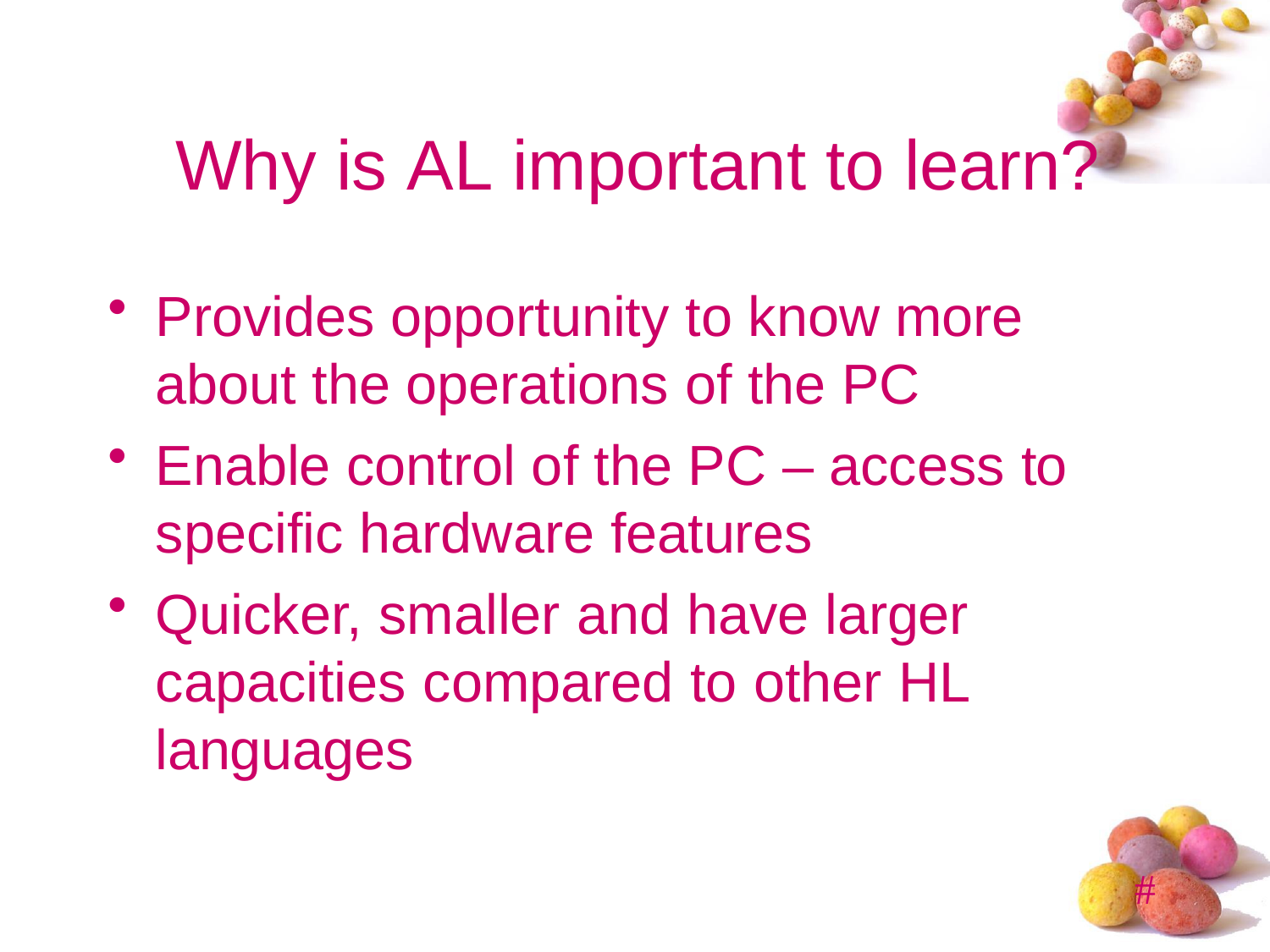

# Why is AL important to learn?
Provides opportunity to know more about the operations of the PC
Enable control of the PC – access to specific hardware features
Quicker, smaller and have larger capacities compared to other HL languages
#